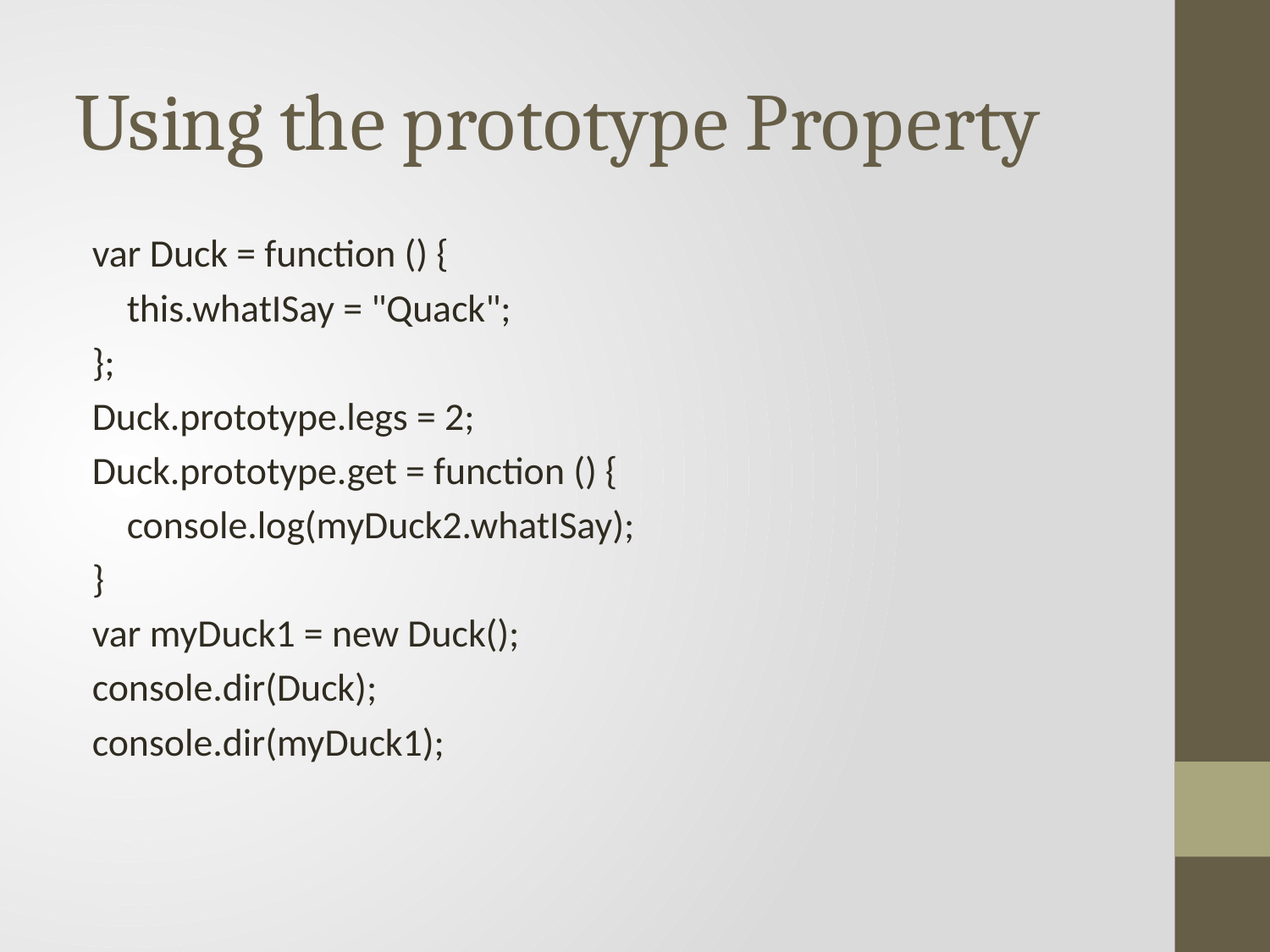

# Using the prototype Property
var Duck = function () {
    this.whatISay = "Quack";
};
Duck.prototype.legs = 2;
Duck.prototype.get = function () {
    console.log(myDuck2.whatISay);
}
var myDuck1 = new Duck();
console.dir(Duck);
console.dir(myDuck1);